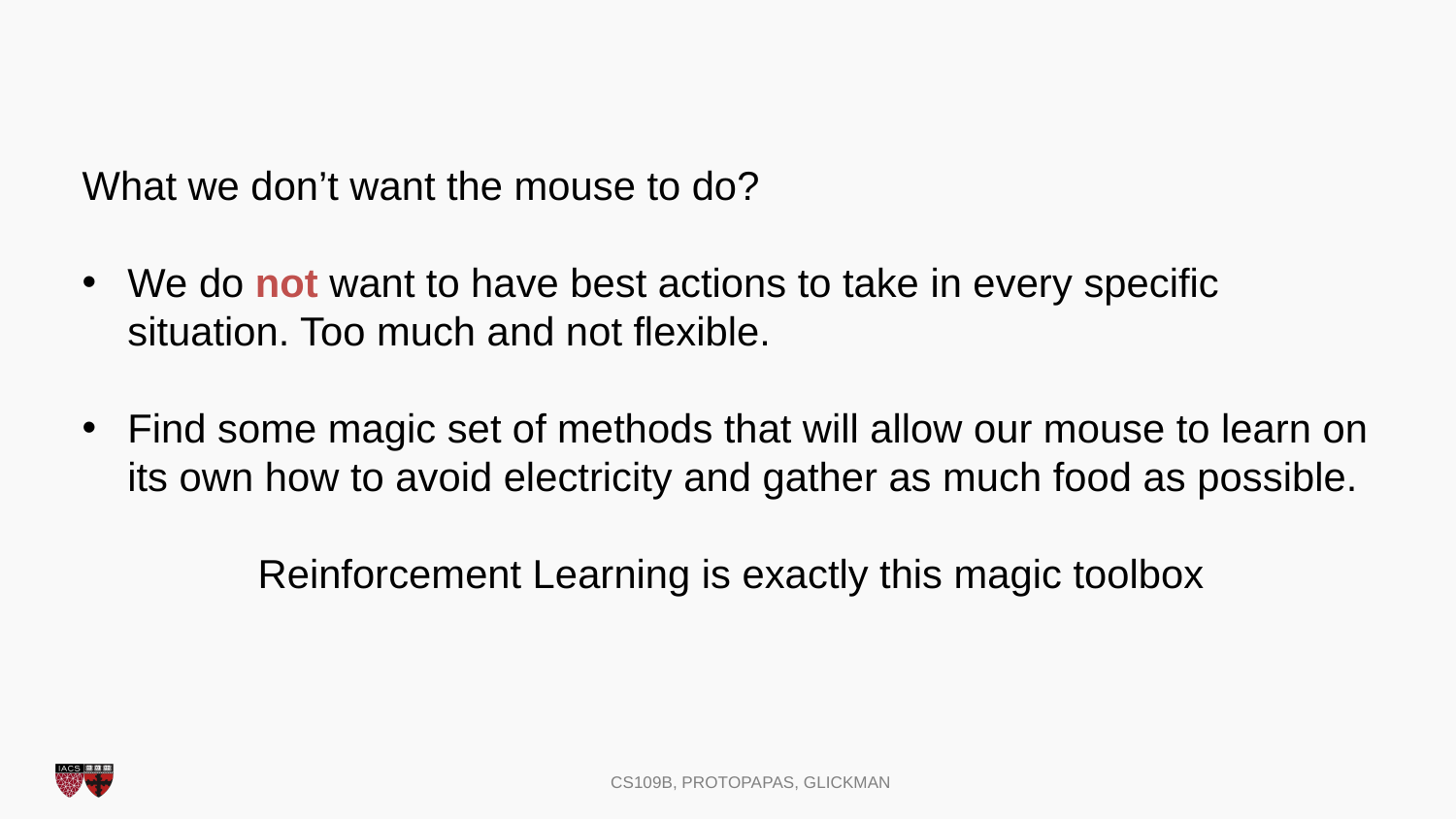

What we don’t want the mouse to do?

We do not want to have best actions to take in every specific situation. Too much and not flexible.

Find some magic set of methods that will allow our mouse to learn on its own how to avoid electricity and gather as much food as possible.

Reinforcement Learning is exactly this magic toolbox